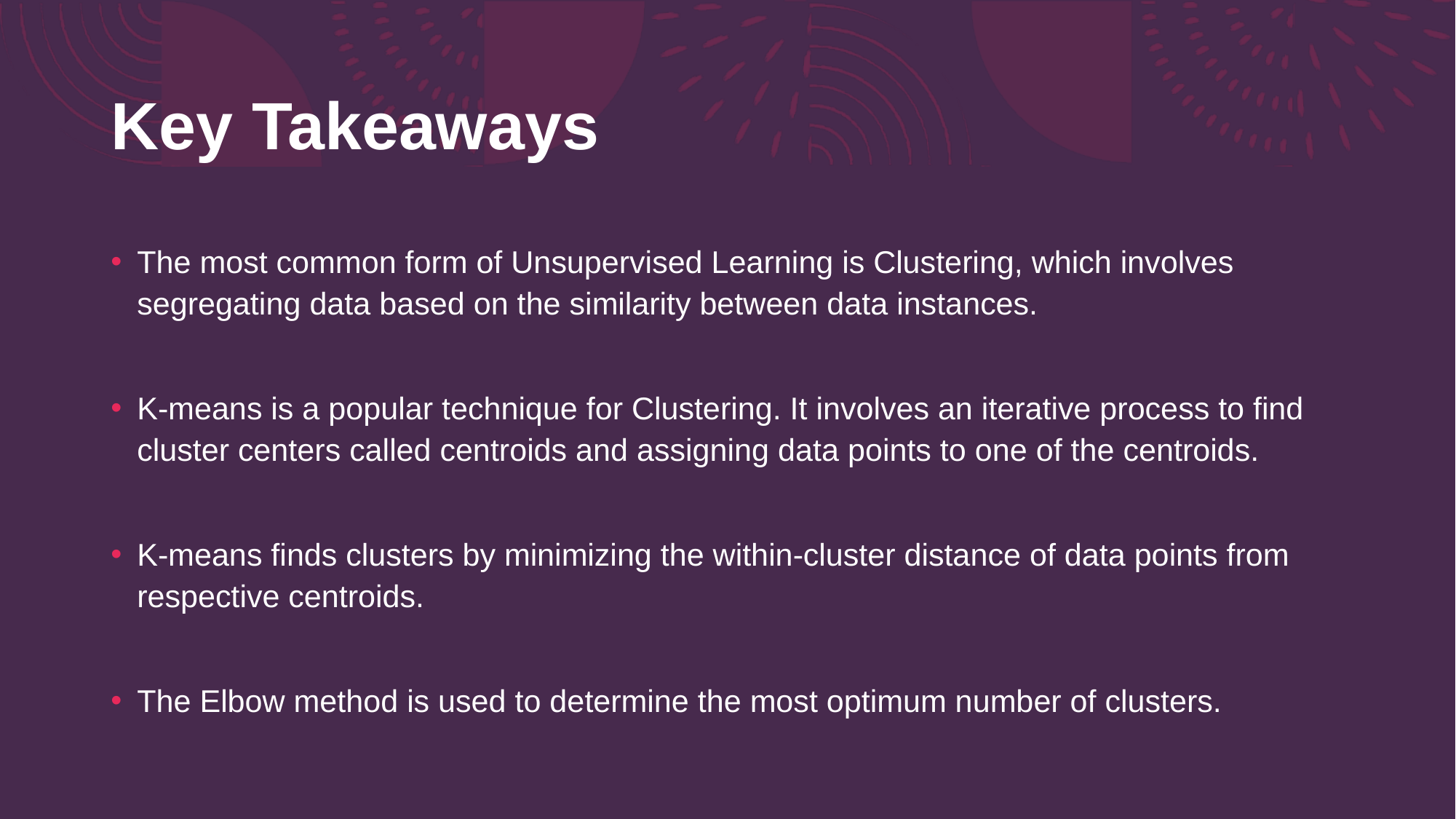

# Key Takeaways
The most common form of Unsupervised Learning is Clustering, which involves segregating data based on the similarity between data instances.

K-means is a popular technique for Clustering. It involves an iterative process to find cluster centers called centroids and assigning data points to one of the centroids.

K-means finds clusters by minimizing the within-cluster distance of data points from respective centroids.

The Elbow method is used to determine the most optimum number of clusters.